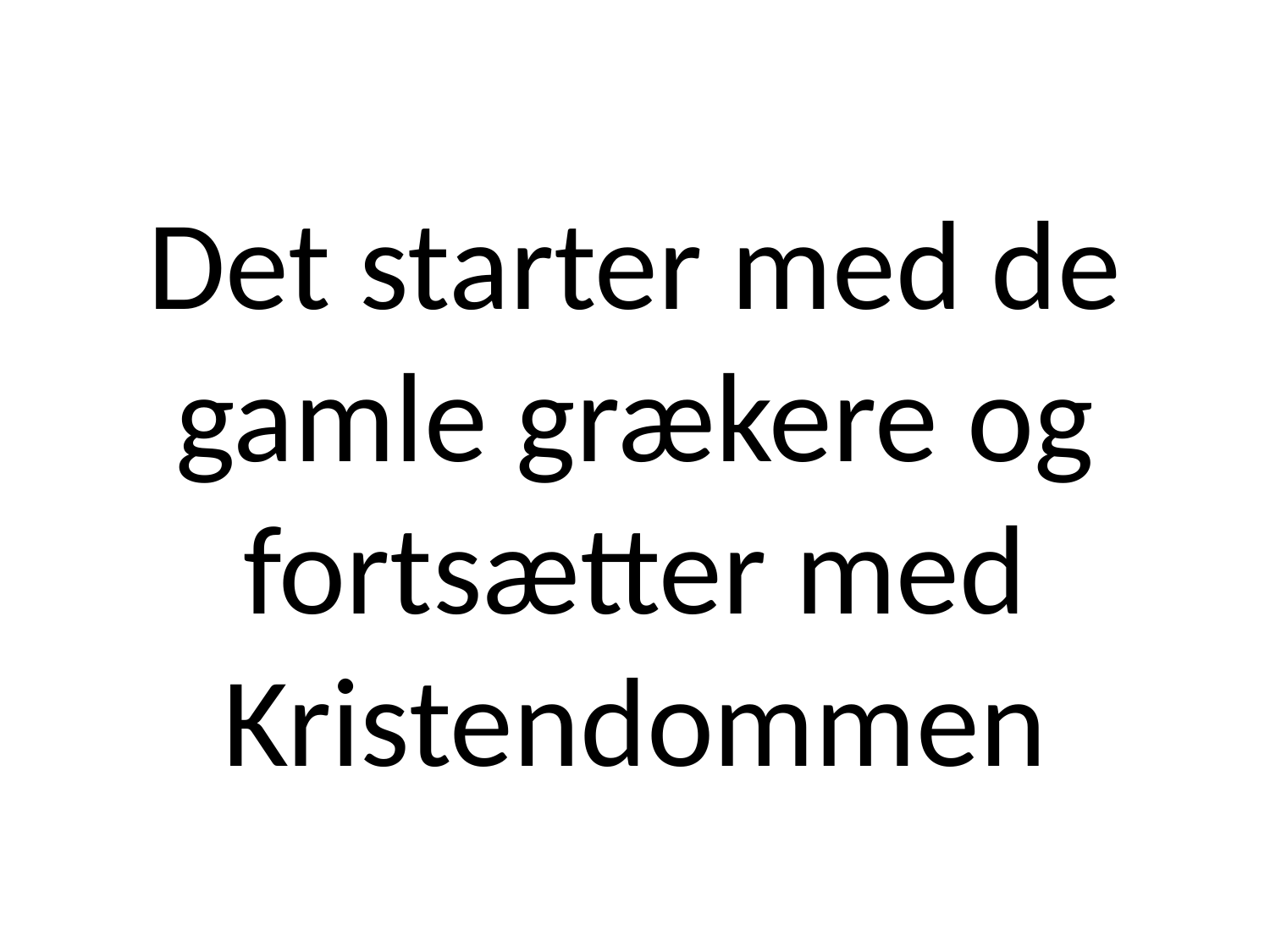

#
Det starter med de gamle grækere og fortsætter med Kristendommen